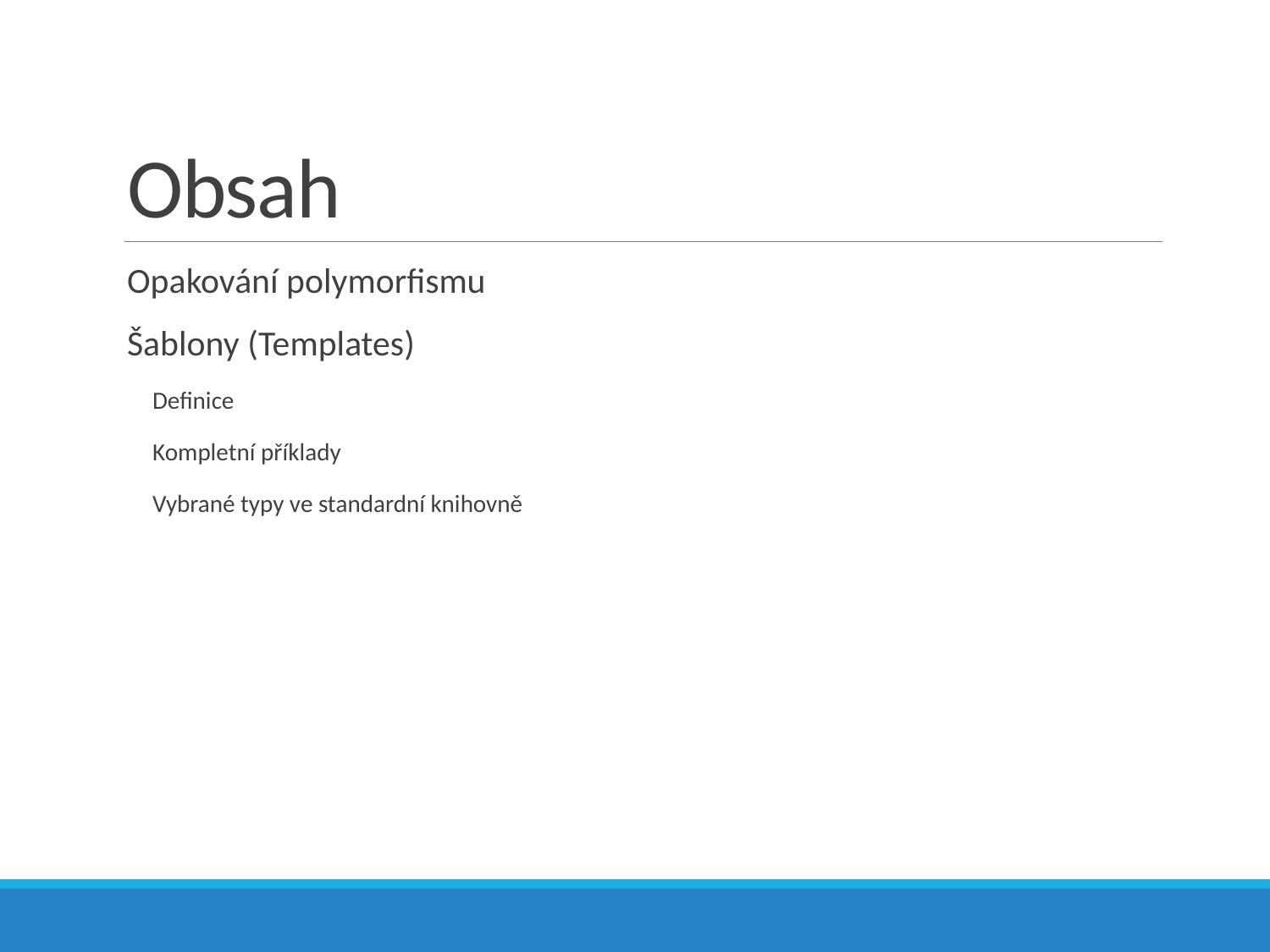

# Obsah
Opakování polymorfismu
Šablony (Templates)
Definice
Kompletní příklady
Vybrané typy ve standardní knihovně